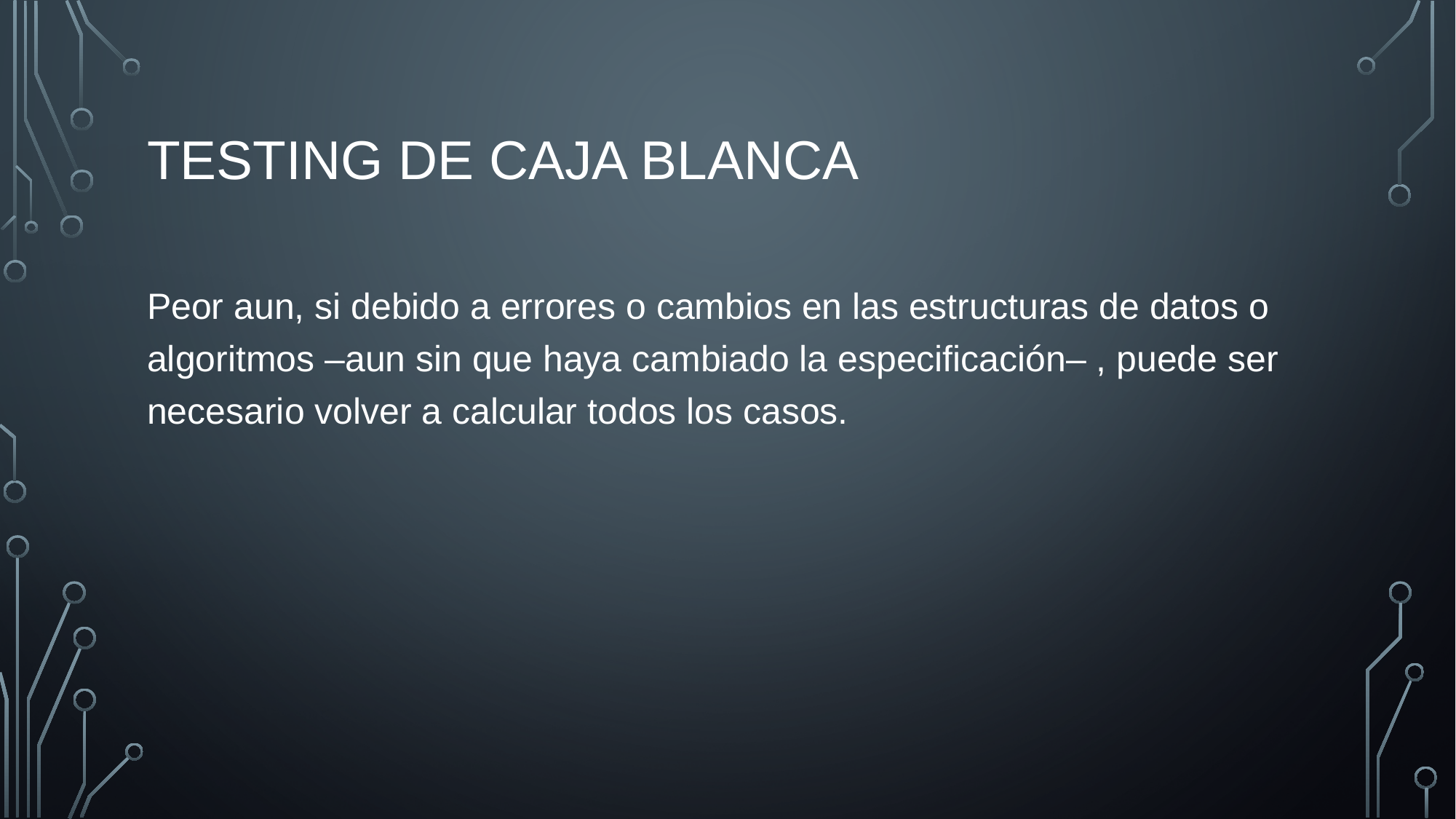

# TESTING DE CAJA BLANCA
Peor aun, si debido a errores o cambios en las estructuras de datos o algoritmos –aun sin que haya cambiado la especificación– , puede ser necesario volver a calcular todos los casos.